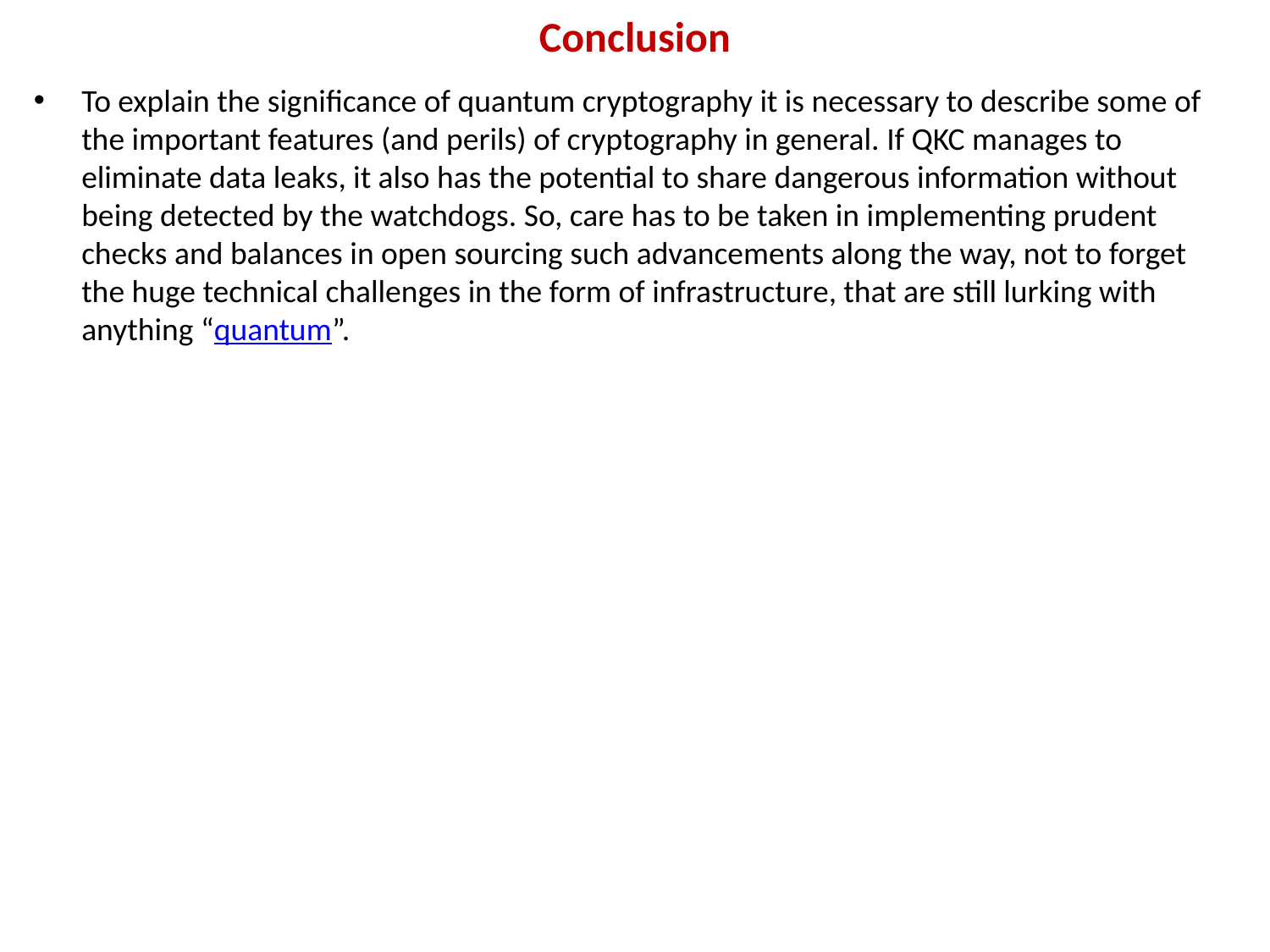

# Conclusion
To explain the significance of quantum cryptography it is necessary to describe some of the important features (and perils) of cryptography in general. If QKC manages to eliminate data leaks, it also has the potential to share dangerous information without being detected by the watchdogs. So, care has to be taken in implementing prudent checks and balances in open sourcing such advancements along the way, not to forget the huge technical challenges in the form of infrastructure, that are still lurking with anything “quantum”.